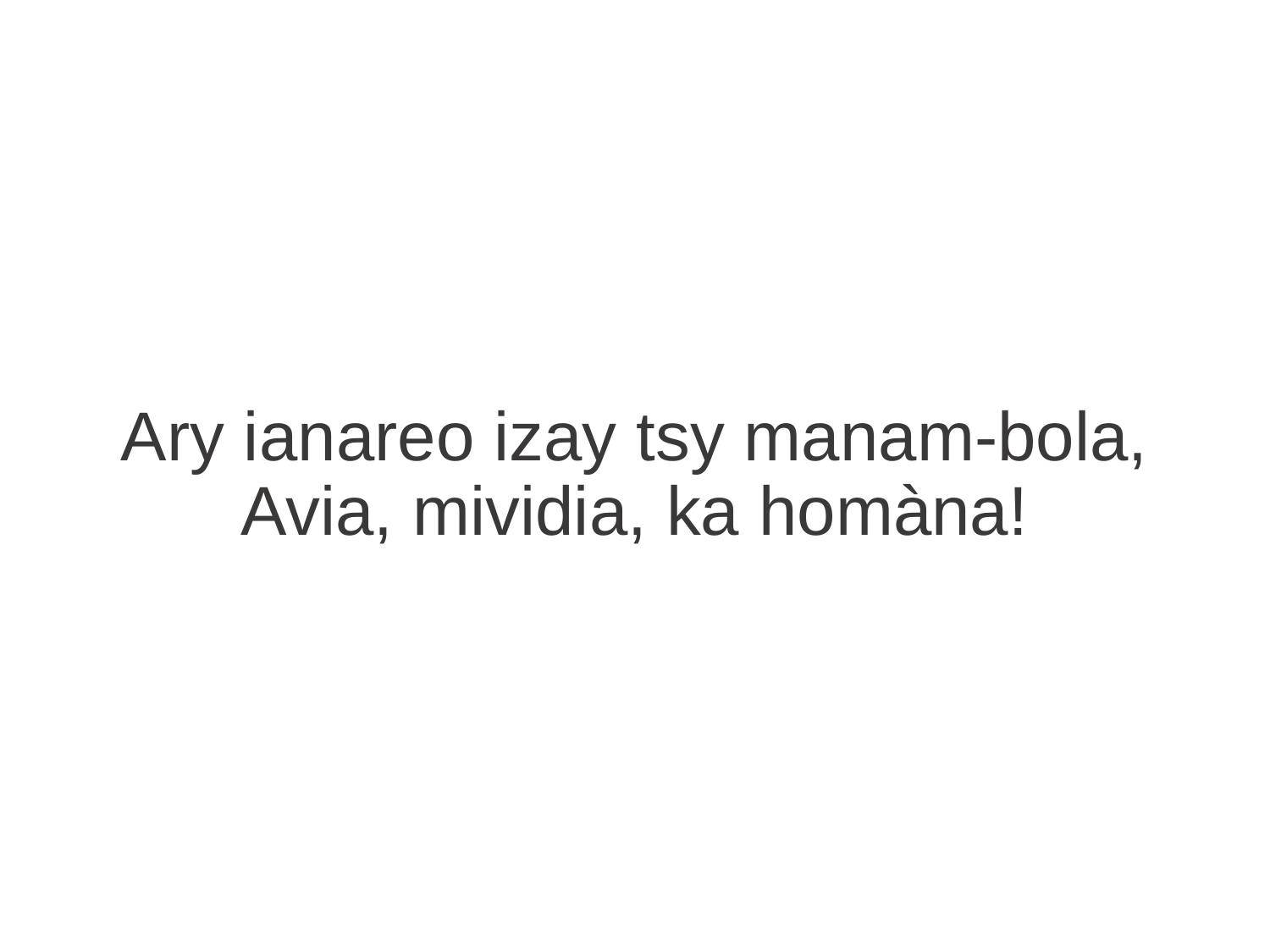

Ary ianareo izay tsy manam-bola,
Avia, mividia, ka homàna!